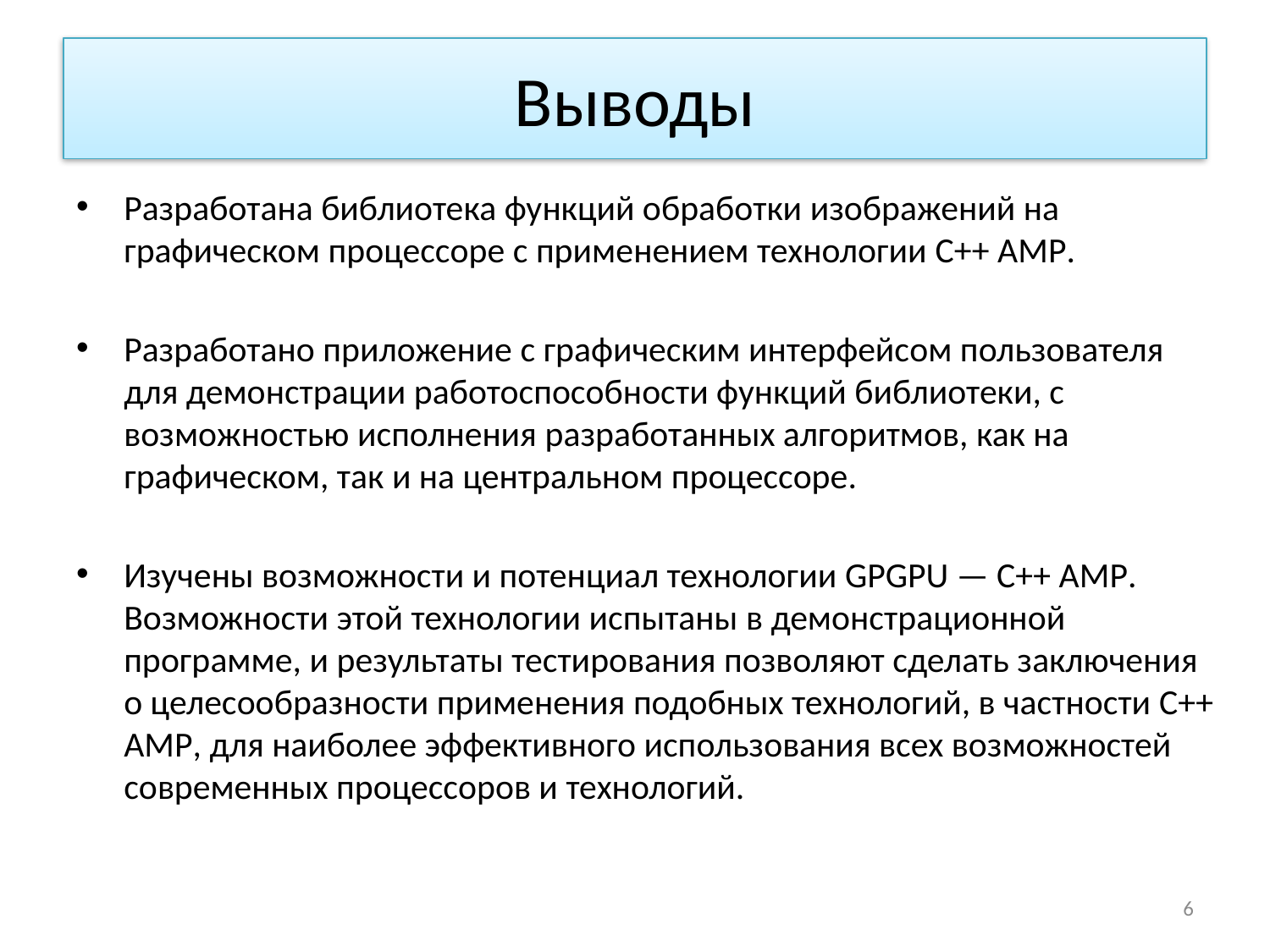

# Выводы
Разработана библиотека функций обработки изображений на графическом процессоре с применением технологии C++ AMP.

Разработано приложение с графическим интерфейсом пользователя для демонстрации работоспособности функций библиотеки, с возможностью исполнения разработанных алгоритмов, как на графическом, так и на центральном процессоре.

Изучены возможности и потенциал технологии GPGPU — C++ AMP. Возможности этой технологии испытаны в демонстрационной программе, и результаты тестирования позволяют сделать заключения о целесообразности применения подобных технологий, в частности C++ AMP, для наиболее эффективного использования всех возможностей современных процессоров и технологий.

6